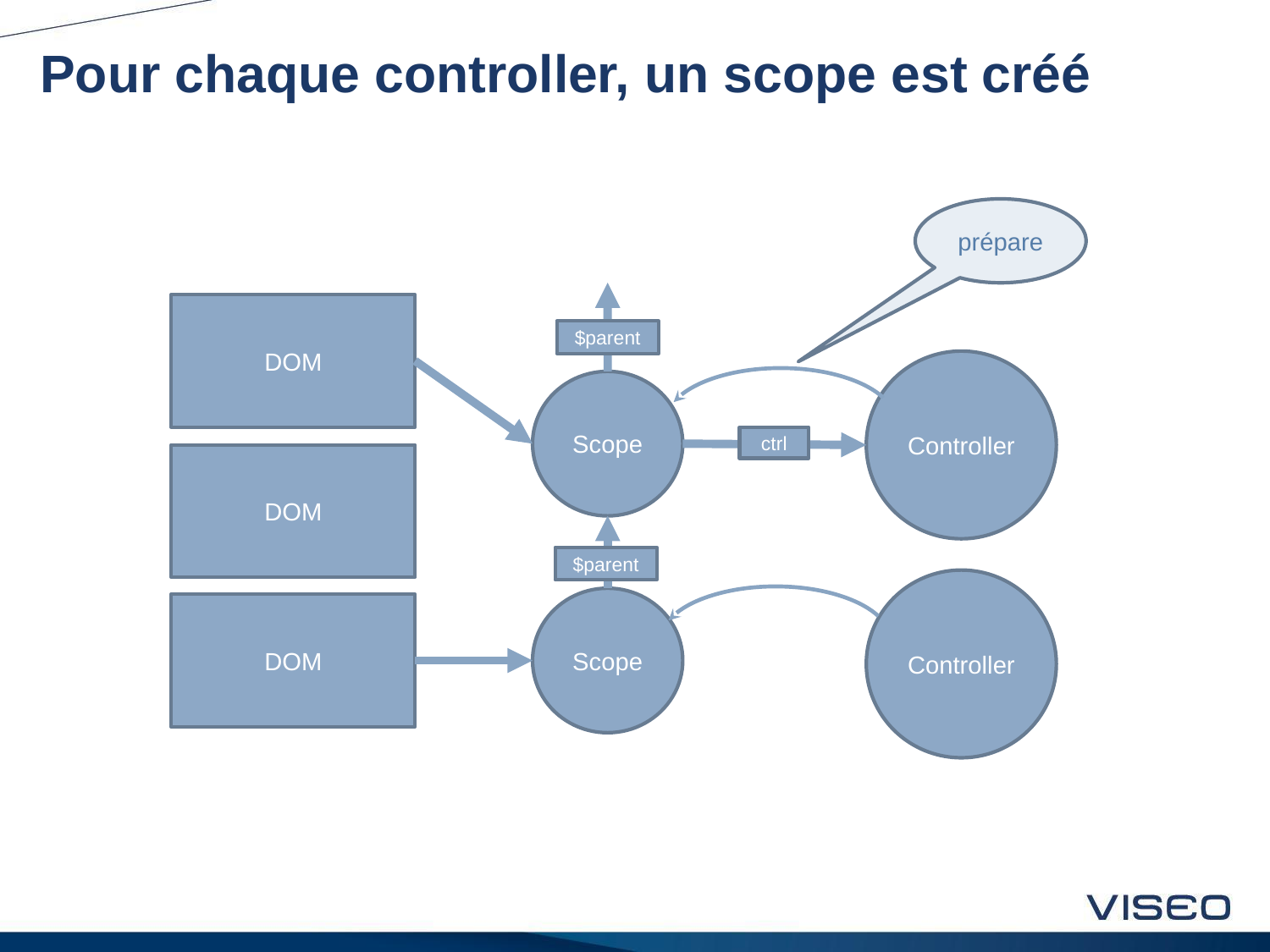

# Pour chaque controller, un scope est créé
prépare
DOM
$parent
Controller

Scope
ctrl
DOM
$parent
Controller

Scope
DOM